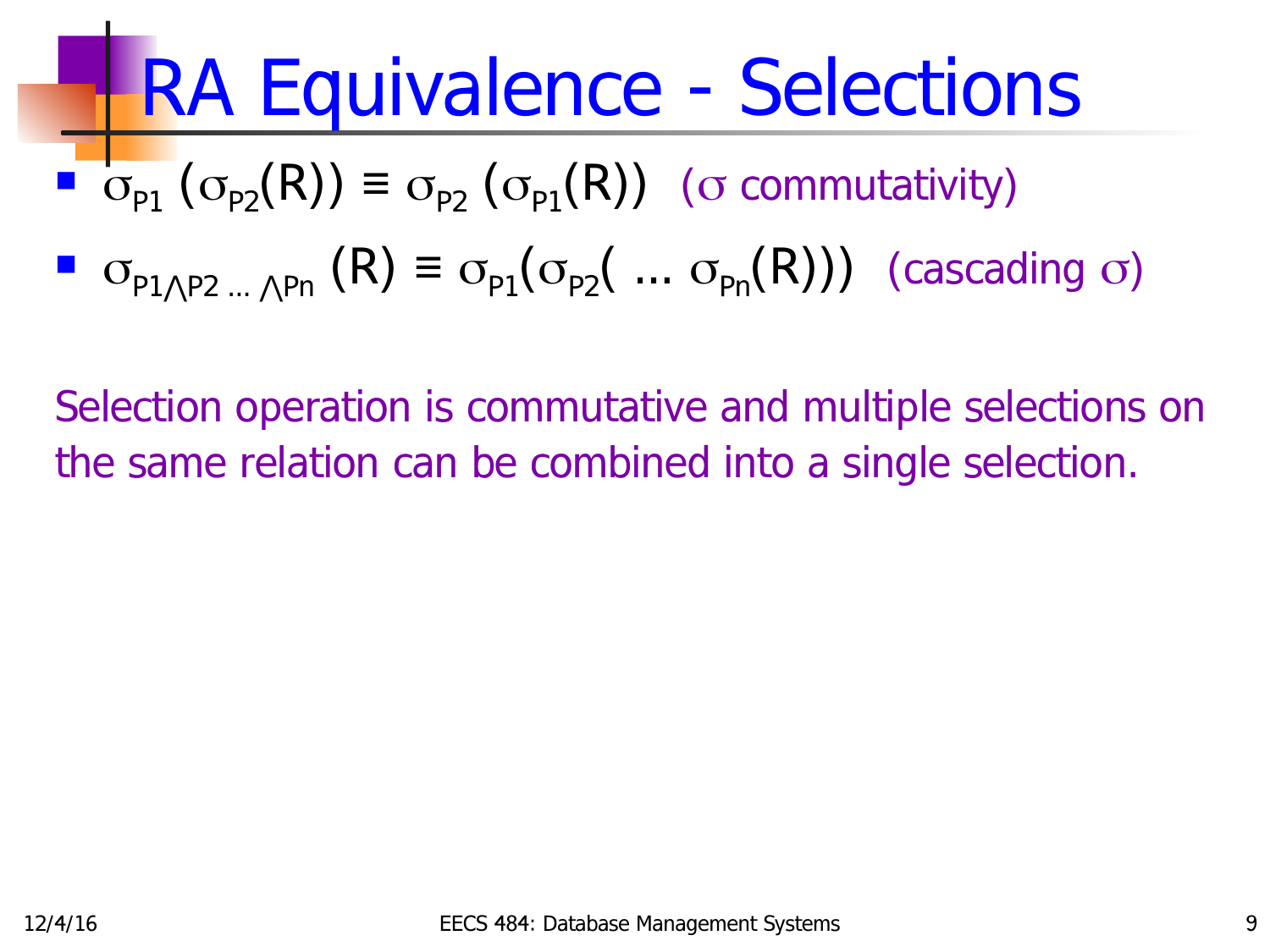

# RA Equivalence - Selections
σP1 (σP2(R)) ≡ σP2 (σP1(R))  (σ commutativity)
σP1⋀P2 … ⋀Pn (R) ≡ σP1(σP2( … σPn(R)))  (cascading σ)

Selection operation is commutative and multiple selections on the same relation can be combined into a single selection.

12/4/16
EECS 484: Database Management Systems
9